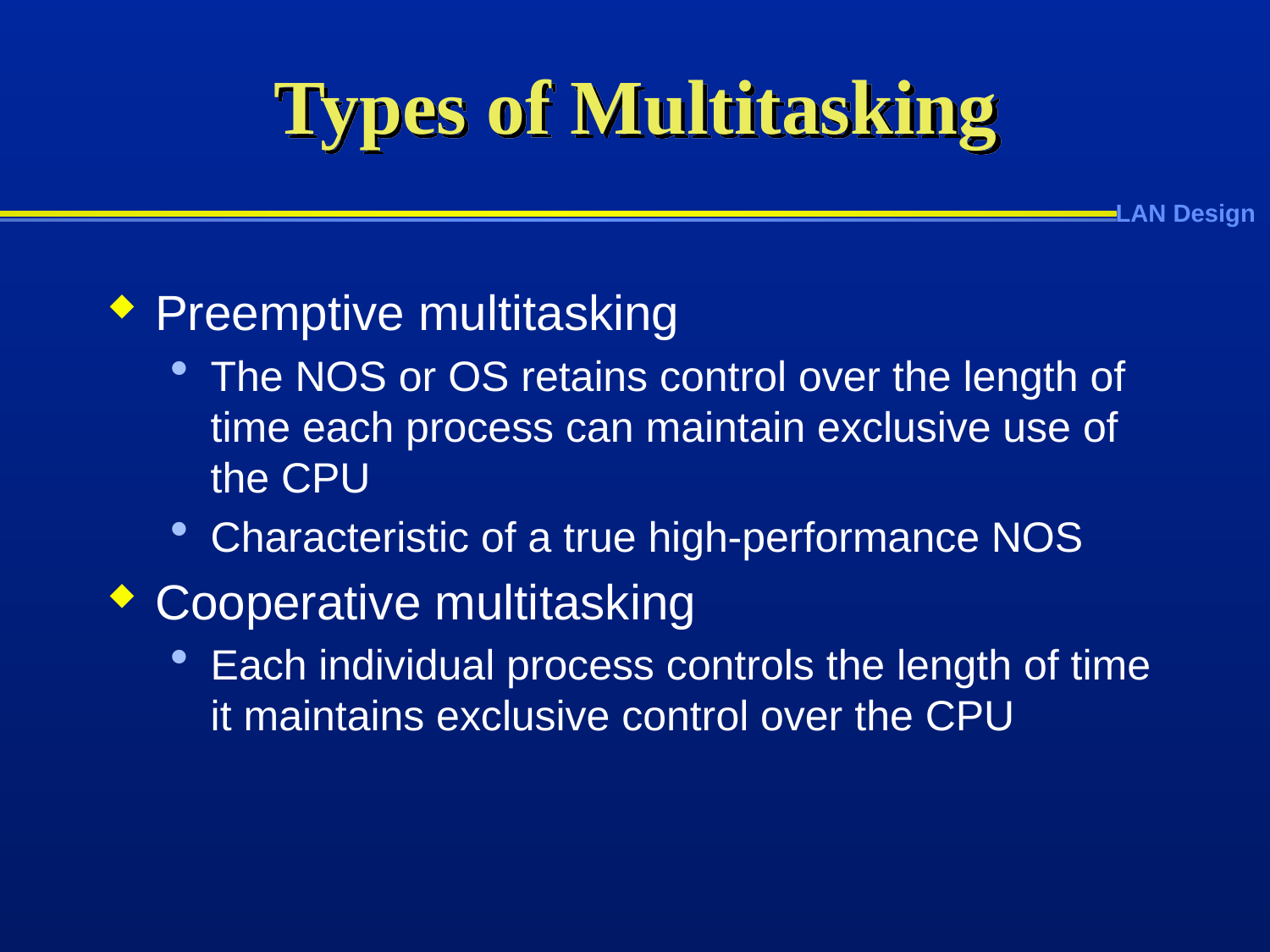

# Types of Multitasking
Preemptive multitasking
The NOS or OS retains control over the length of time each process can maintain exclusive use of the CPU
Characteristic of a true high-performance NOS
Cooperative multitasking
Each individual process controls the length of time it maintains exclusive control over the CPU